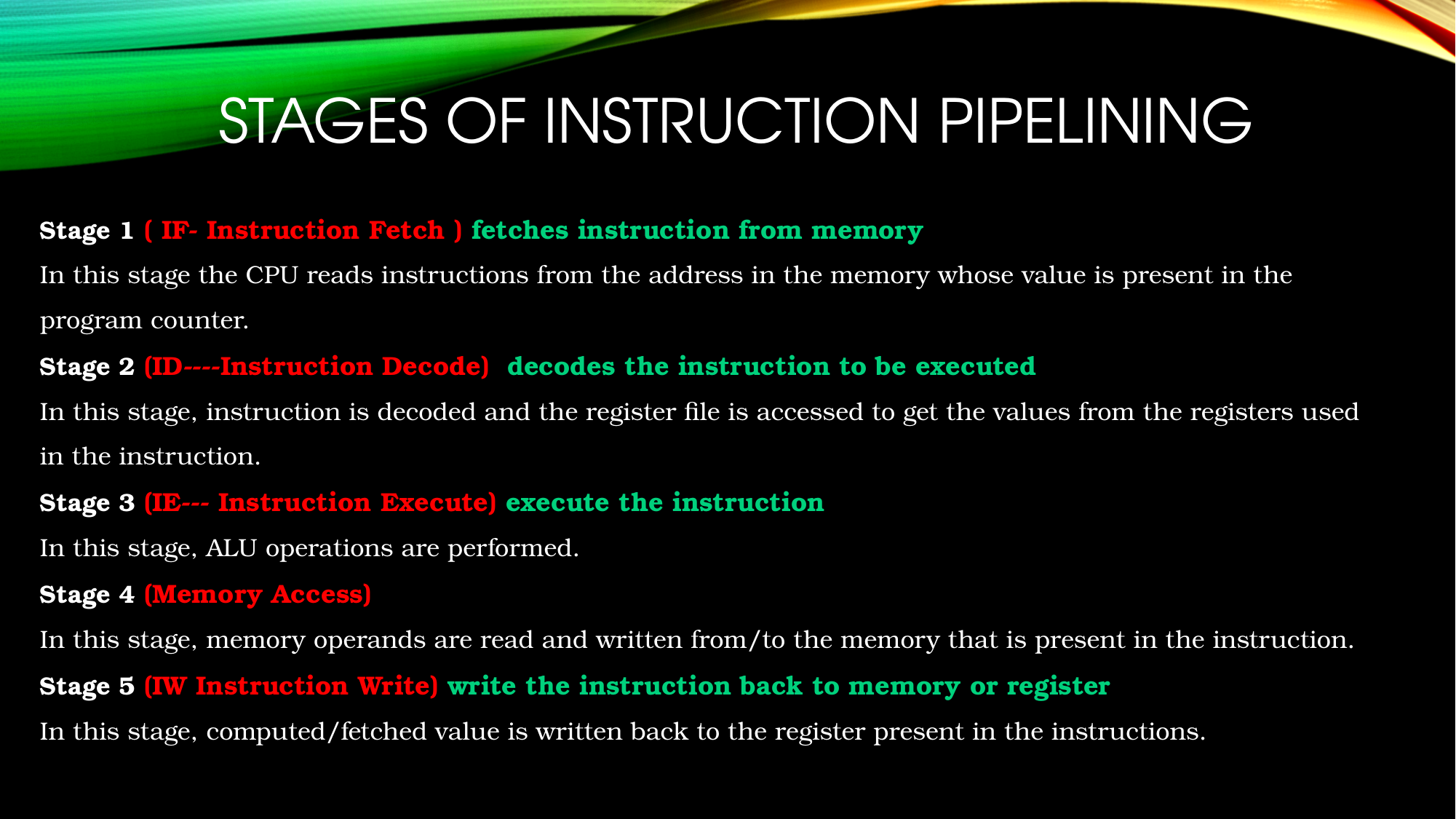

# Stages of instruction pipelining
Stage 1 ( IF- Instruction Fetch ) fetches instruction from memory
In this stage the CPU reads instructions from the address in the memory whose value is present in the program counter.
Stage 2 (ID----Instruction Decode)  decodes the instruction to be executed
In this stage, instruction is decoded and the register file is accessed to get the values from the registers used in the instruction.
Stage 3 (IE--- Instruction Execute) execute the instruction
In this stage, ALU operations are performed.
Stage 4 (Memory Access)
In this stage, memory operands are read and written from/to the memory that is present in the instruction.
Stage 5 (IW Instruction Write) write the instruction back to memory or register
In this stage, computed/fetched value is written back to the register present in the instructions.